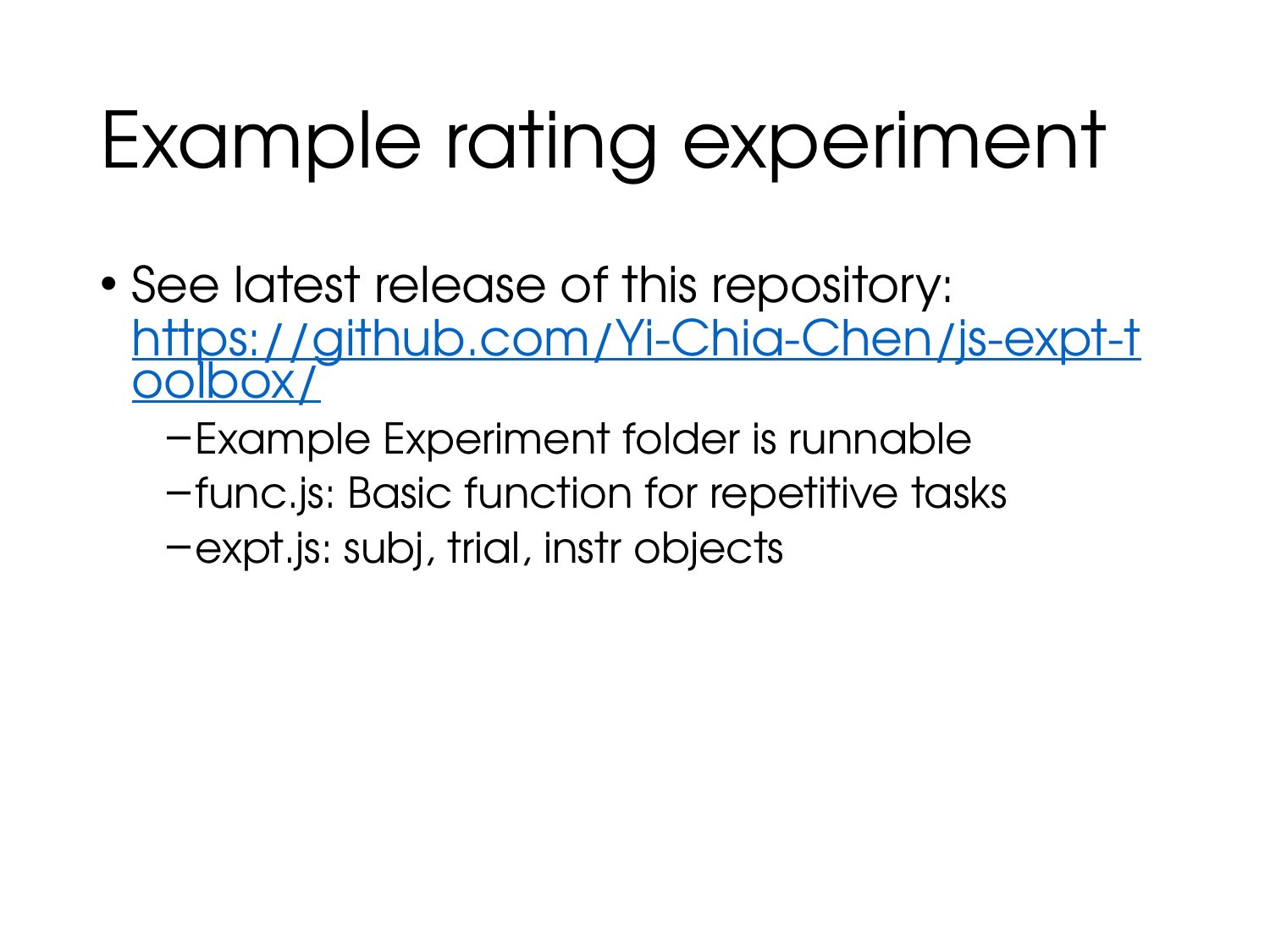

# Example rating experiment
See latest release of this repository:
https://github.com/Yi-Chia-Chen/js-expt-toolbox/
Example Experiment folder is runnable
func.js: Basic function for repetitive tasks
expt.js: subj, trial, instr objects